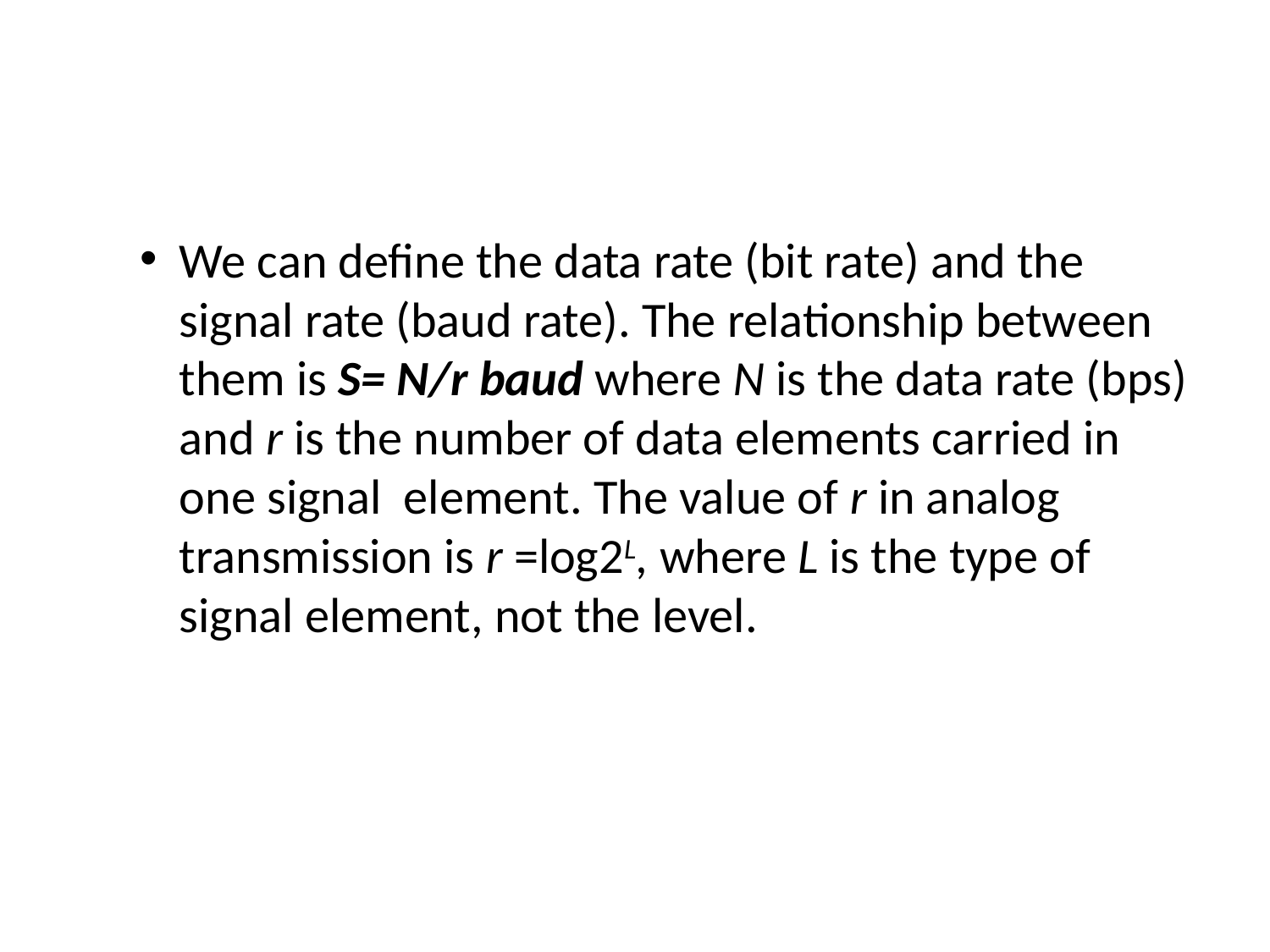

#
We can define the data rate (bit rate) and the signal rate (baud rate). The relationship between
them is S= N/r baud where N is the data rate (bps) and r is the number of data elements carried in one signal  element. The value of r in analog transmission is r =log2L, where L is the type of signal element, not the level.